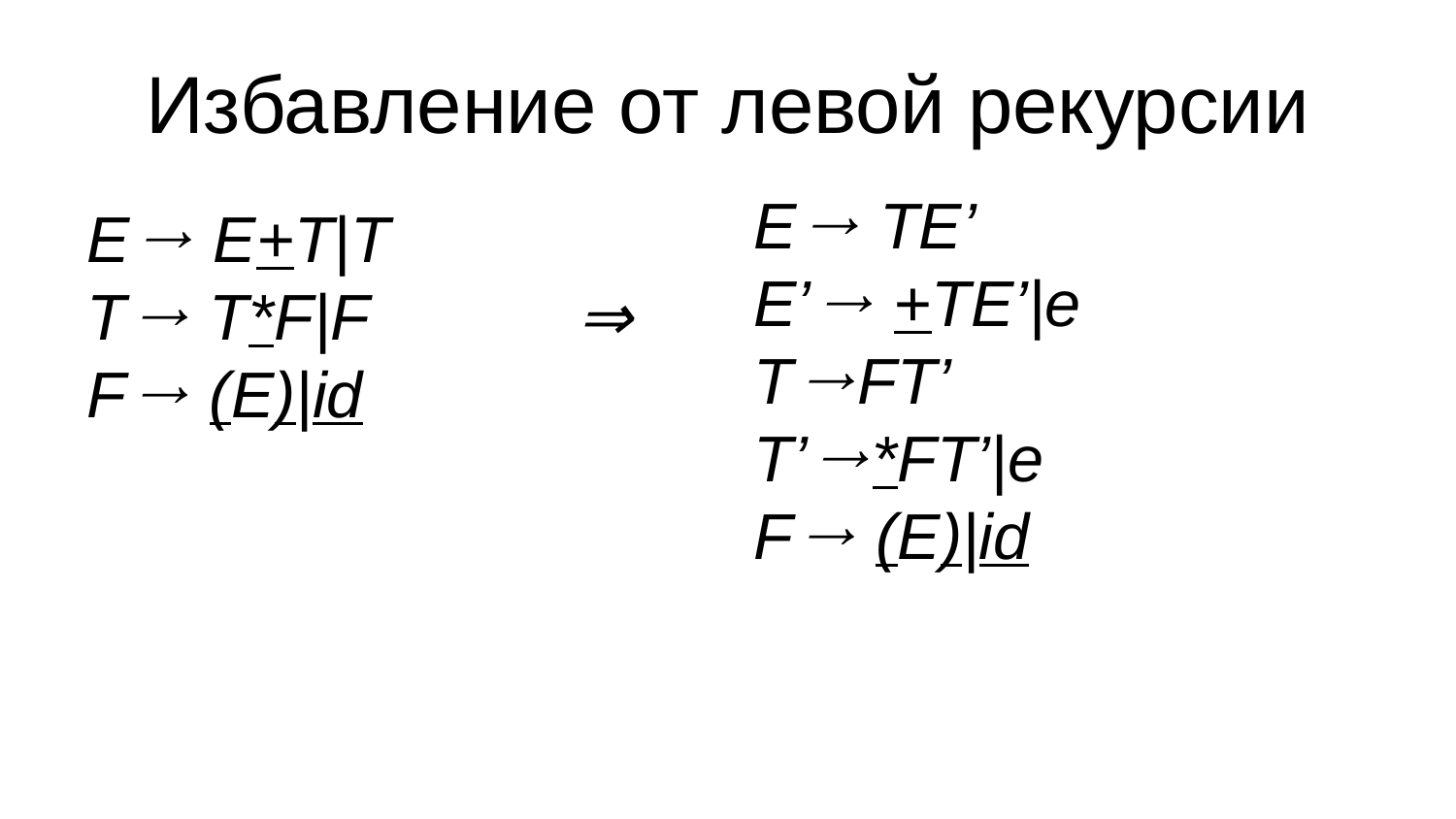

Избавление от левой рекурсии
E→ TE’
E’→ +TE’|e
T→FT’
T’→*FT’|e
F→ (E)|id
E→ E+T|T
T→ T*F|F		⇒
F→ (E)|id